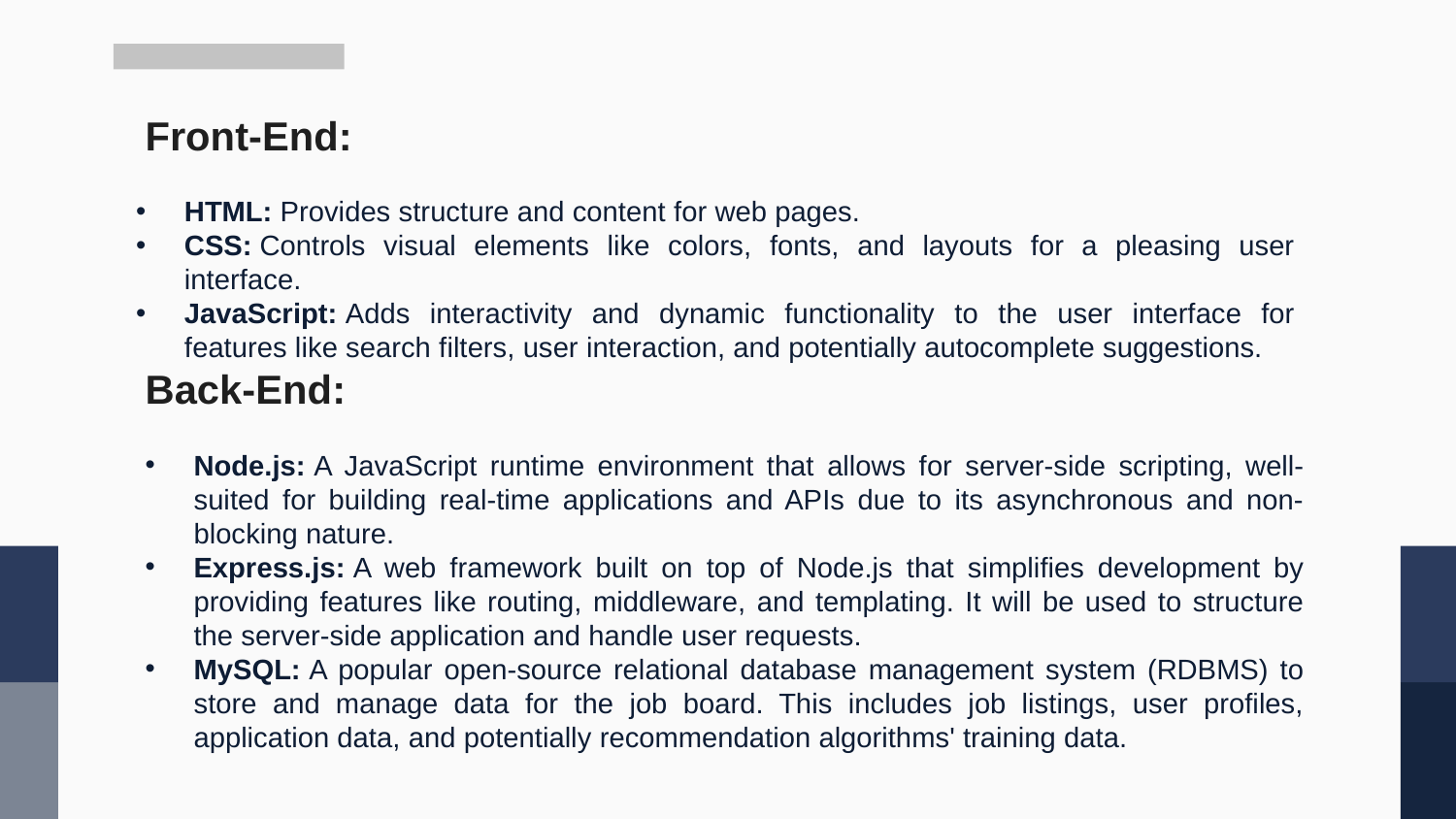

Front-End:
HTML: Provides structure and content for web pages.
CSS: Controls visual elements like colors, fonts, and layouts for a pleasing user interface.
JavaScript: Adds interactivity and dynamic functionality to the user interface for features like search filters, user interaction, and potentially autocomplete suggestions.
Back-End:
Node.js: A JavaScript runtime environment that allows for server-side scripting, well-suited for building real-time applications and APIs due to its asynchronous and non-blocking nature.
Express.js: A web framework built on top of Node.js that simplifies development by providing features like routing, middleware, and templating. It will be used to structure the server-side application and handle user requests.
MySQL: A popular open-source relational database management system (RDBMS) to store and manage data for the job board. This includes job listings, user profiles, application data, and potentially recommendation algorithms' training data.